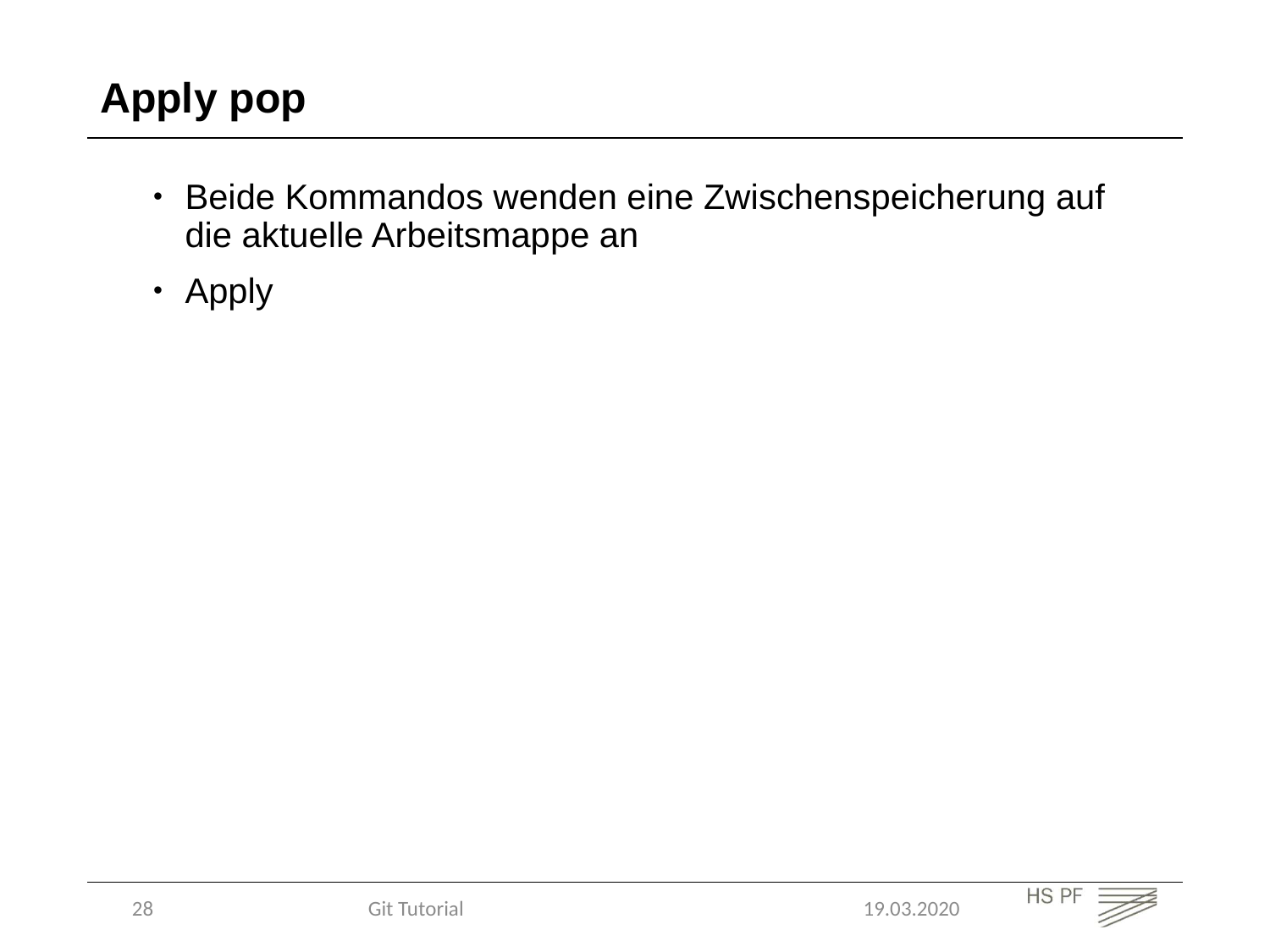

Apply pop
Beide Kommandos wenden eine Zwischenspeicherung auf die aktuelle Arbeitsmappe an
Apply